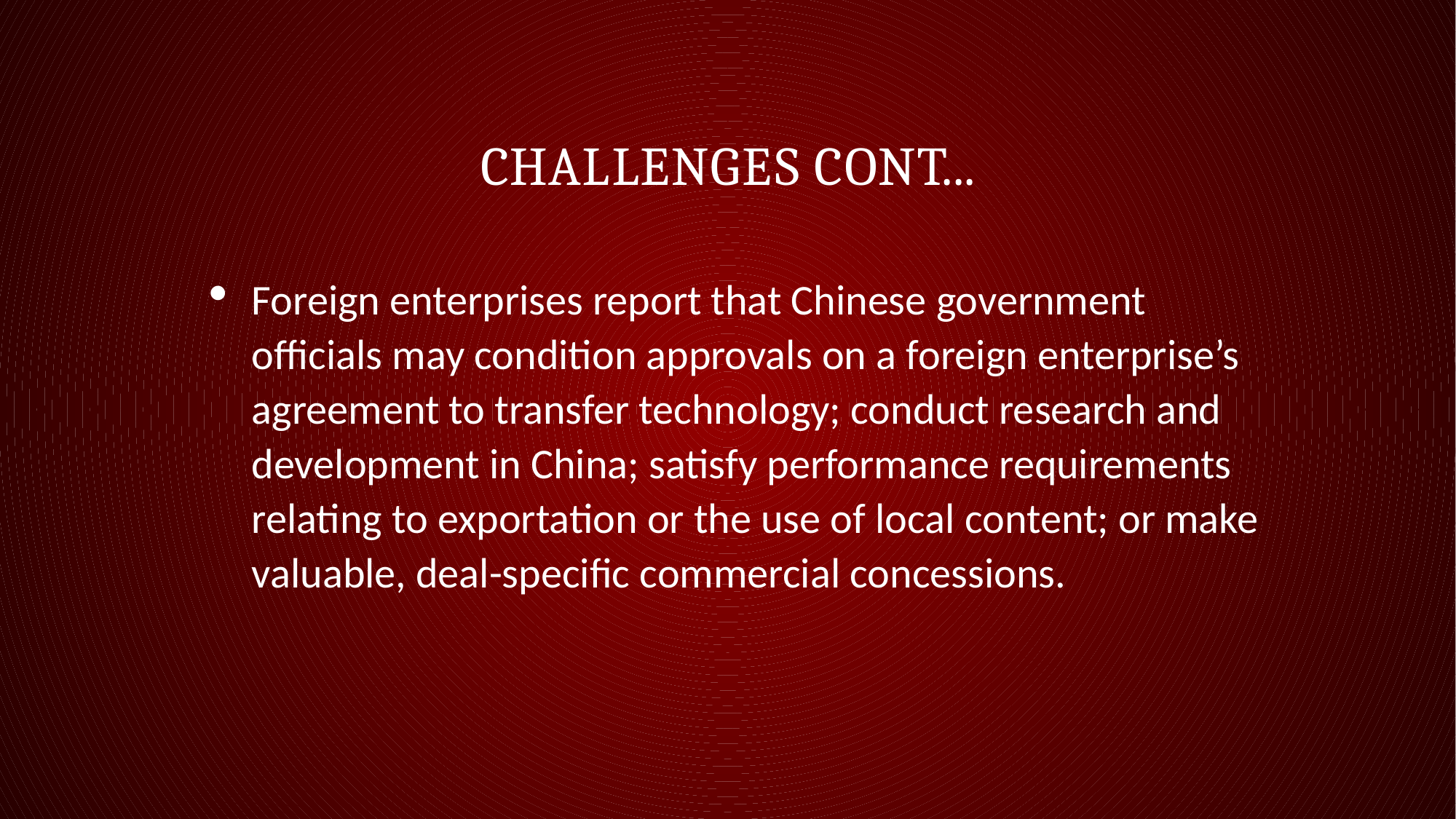

# Challenges Cont...
Foreign enterprises report that Chinese government officials may condition approvals on a foreign enterprise’s agreement to transfer technology; conduct research and development in China; satisfy performance requirements relating to exportation or the use of local content; or make valuable, deal-specific commercial concessions.